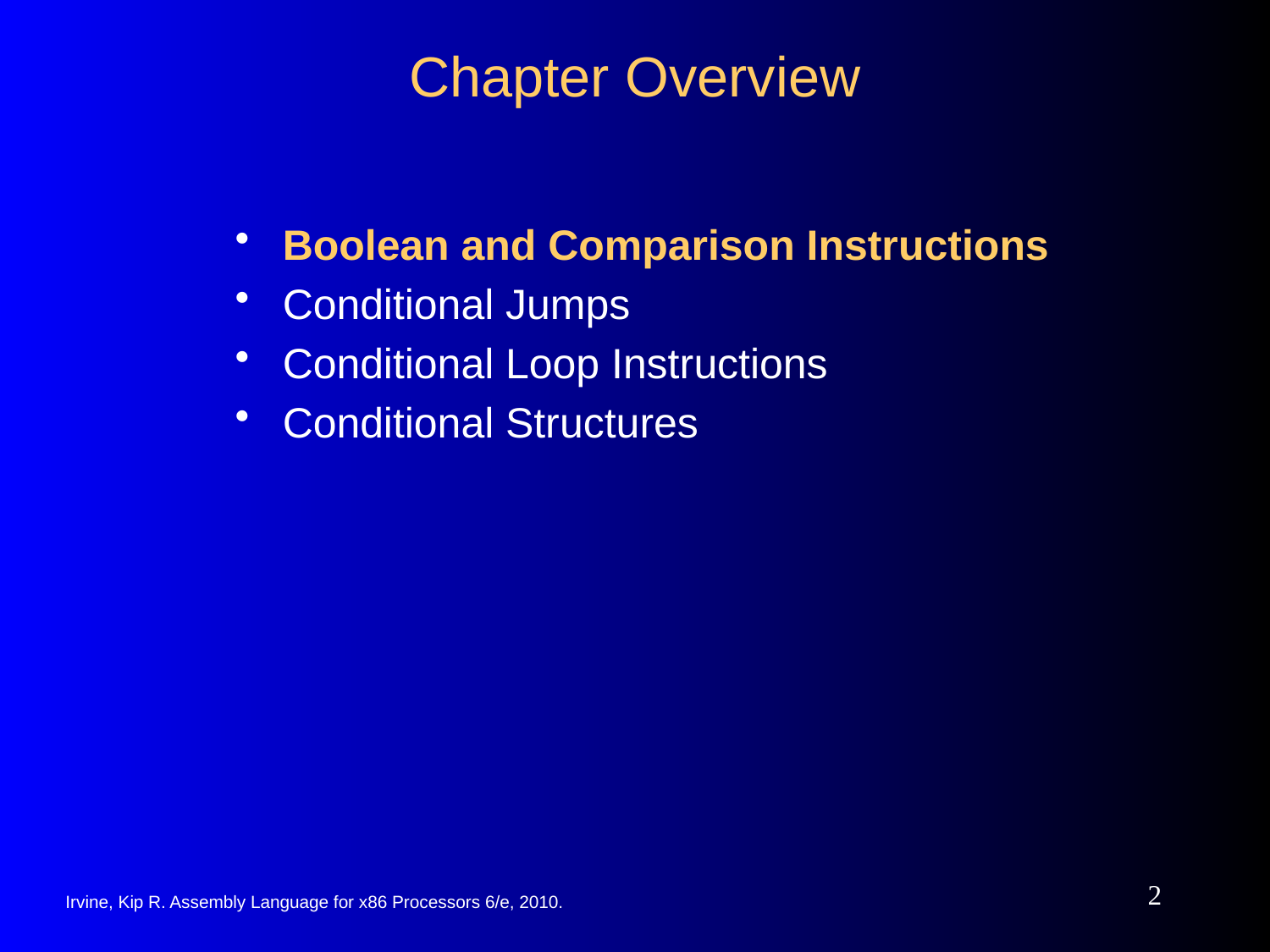

# Chapter Overview
Boolean and Comparison Instructions
Conditional Jumps
Conditional Loop Instructions
Conditional Structures

2
Irvine, Kip R. Assembly Language for x86 Processors 6/e, 2010.